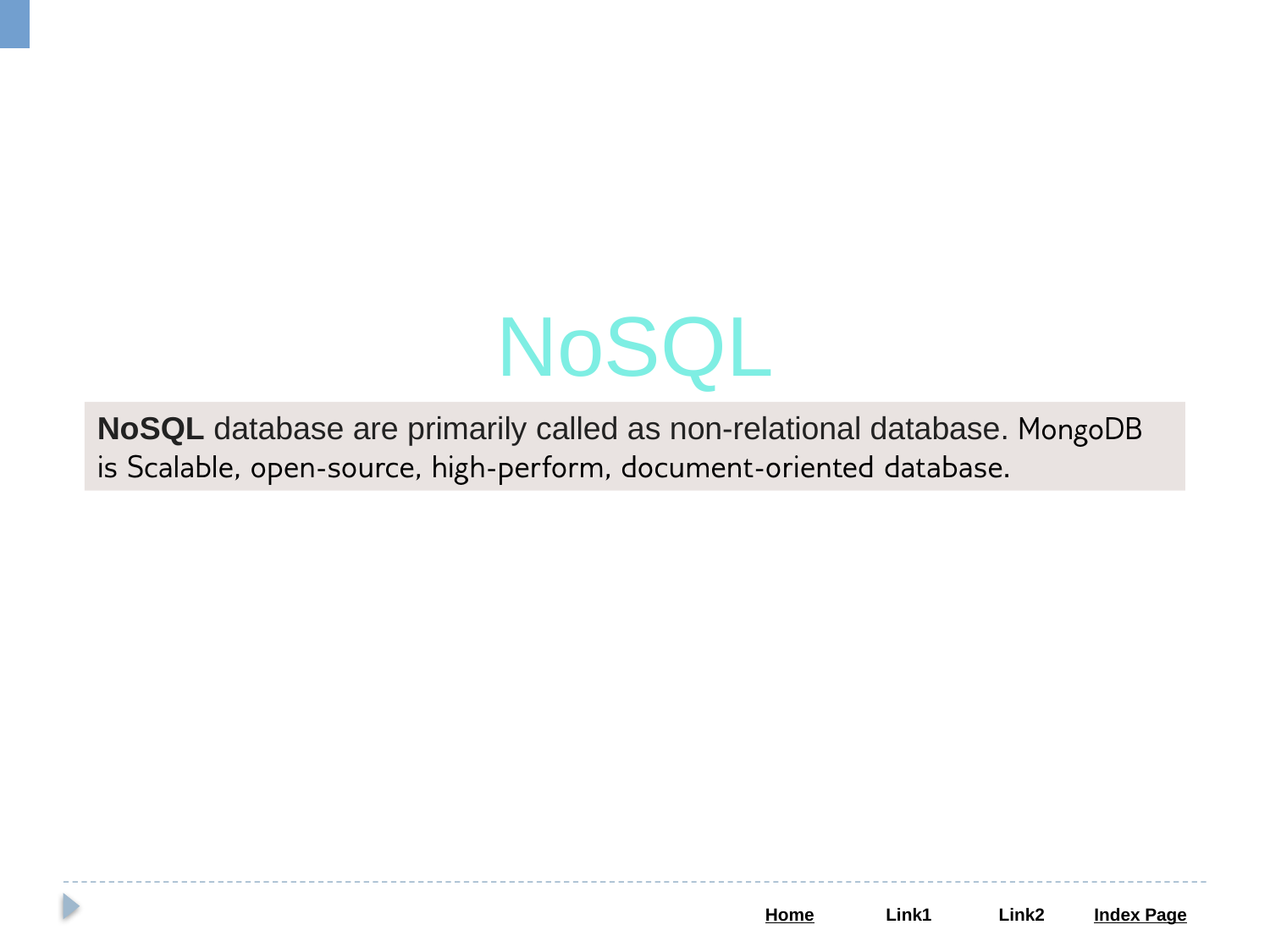

NoSQL
NoSQL database are primarily called as non-relational database. MongoDB is Scalable, open-source, high-perform, document-oriented database.